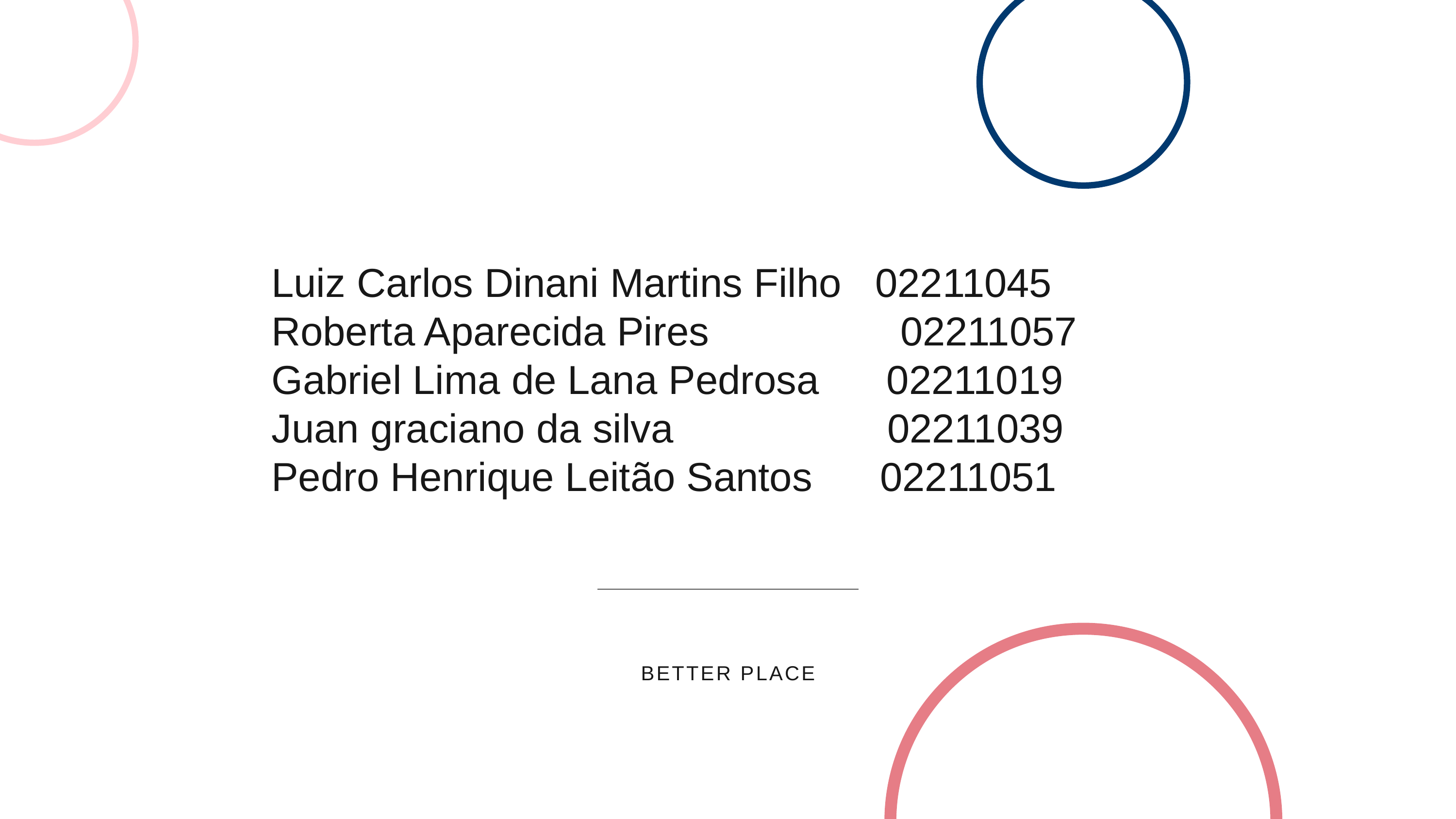

Luiz Carlos Dinani Martins Filho   02211045
Roberta Aparecida Pires                 02211057
Gabriel Lima de Lana Pedrosa      02211019
Juan graciano da silva                   02211039
Pedro Henrique Leitão Santos      02211051

BETTER PLACE